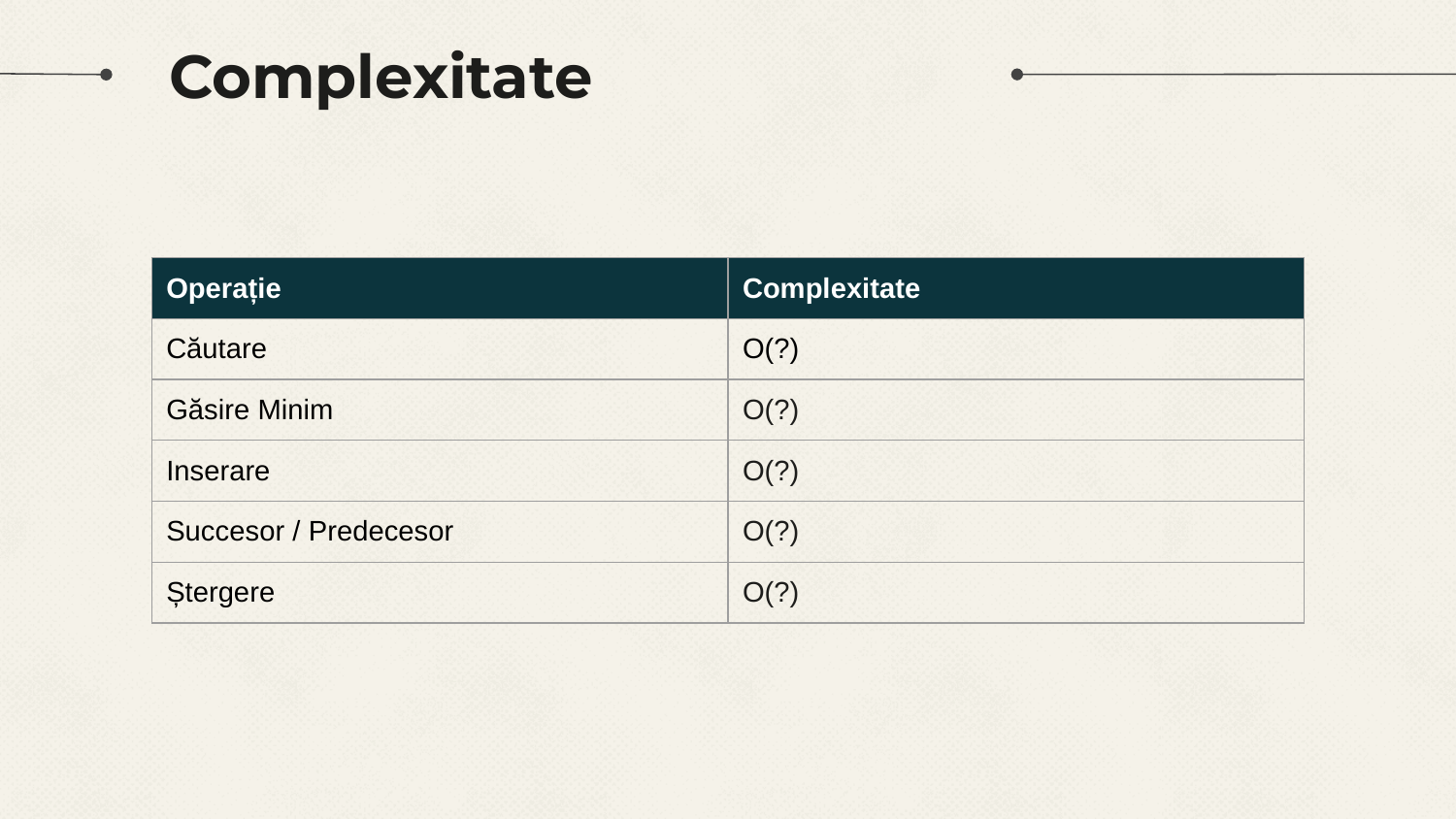

# Complexitate
| Operație | Complexitate |
| --- | --- |
| Căutare | O(?) |
| Găsire Minim | O(?) |
| Inserare | O(?) |
| Succesor / Predecesor | O(?) |
| Ștergere | O(?) |